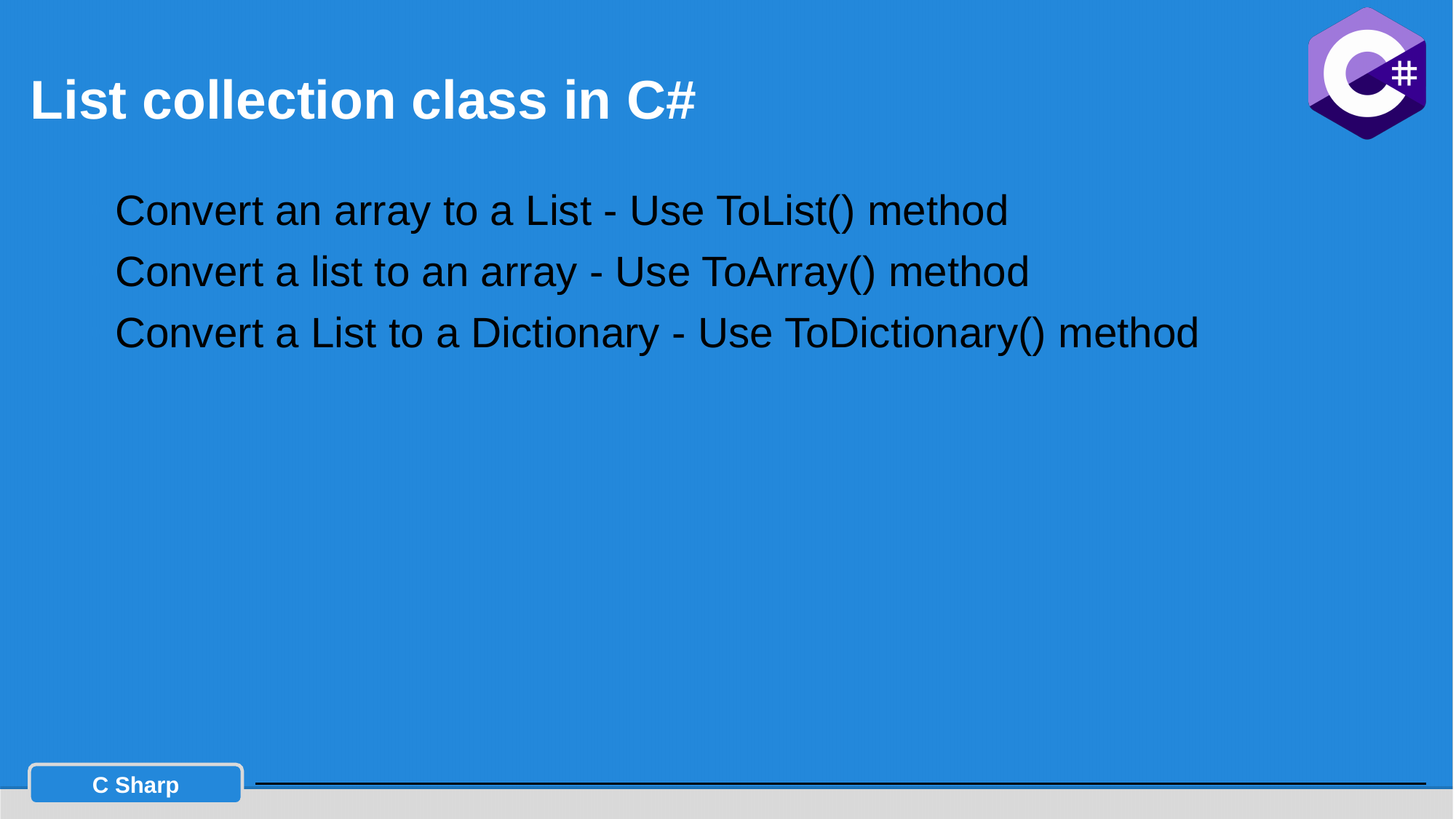

# List collection class in C#
Convert an array to a List - Use ToList() method
Convert a list to an array - Use ToArray() method
Convert a List to a Dictionary - Use ToDictionary() method